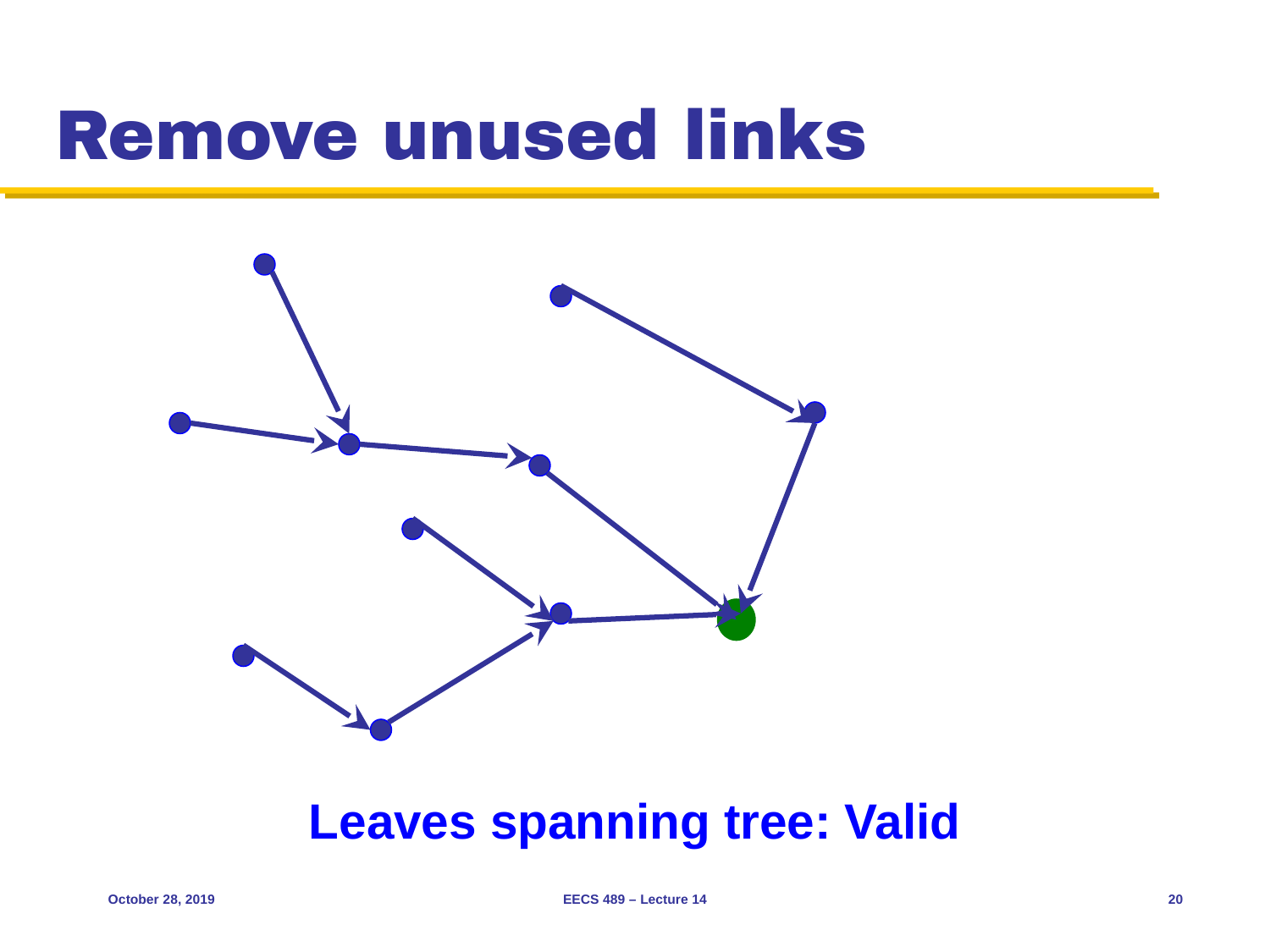

# Remove unused links

Leaves spanning tree: Valid
October 28, 2019
EECS 489 – Lecture 14
20